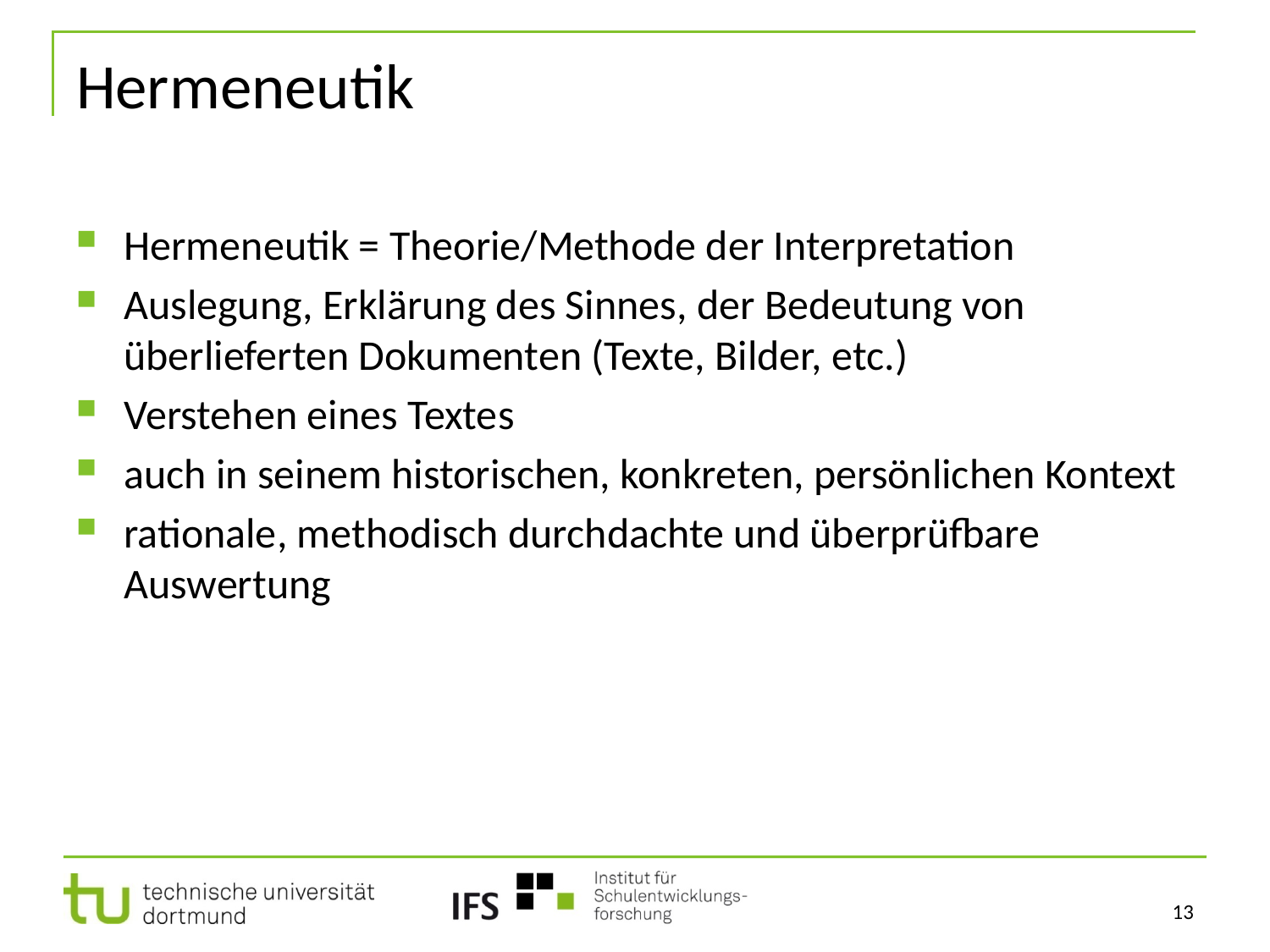

# Hermeneutik
Hermeneutik = Theorie/Methode der Interpretation
Auslegung, Erklärung des Sinnes, der Bedeutung von überlieferten Dokumenten (Texte, Bilder, etc.)
Verstehen eines Textes
auch in seinem historischen, konkreten, persönlichen Kontext
rationale, methodisch durchdachte und überprüfbare Auswertung
13